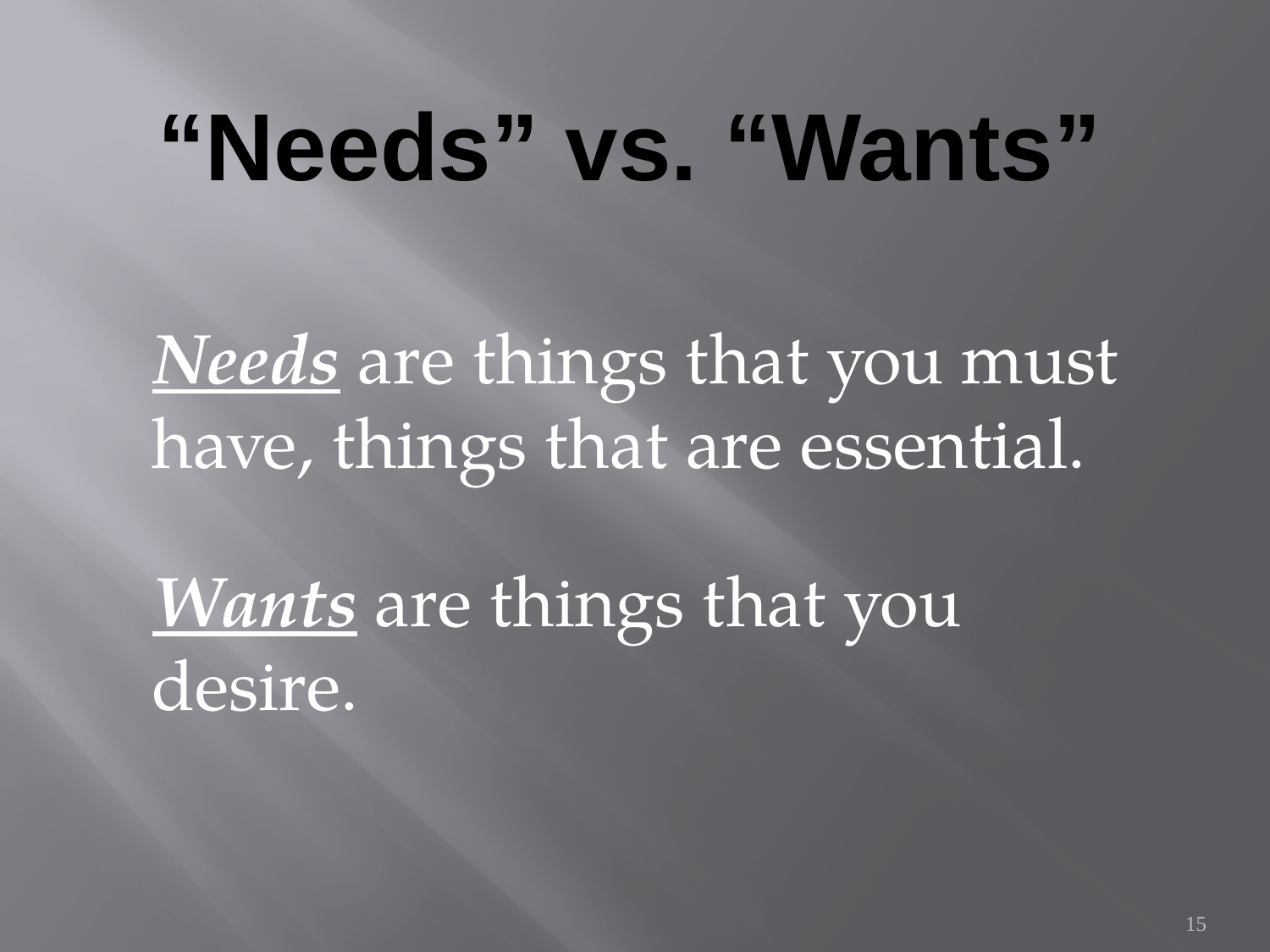

# “Needs” vs. “Wants”
Needs are things that you must have, things that are essential.

Wants are things that you desire.
15